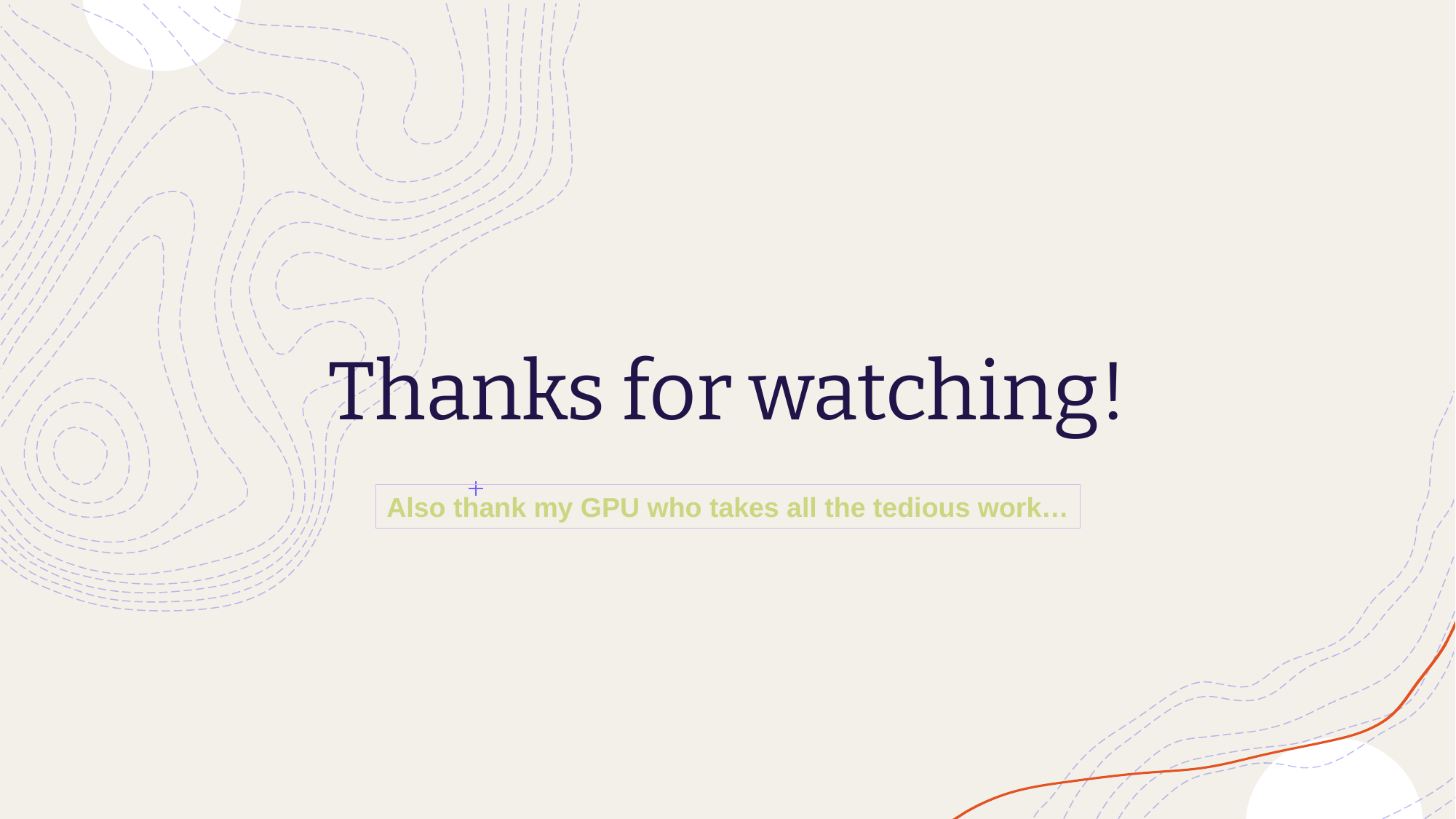

# Thanks for watching!

Also thank my GPU who takes all the tedious work…